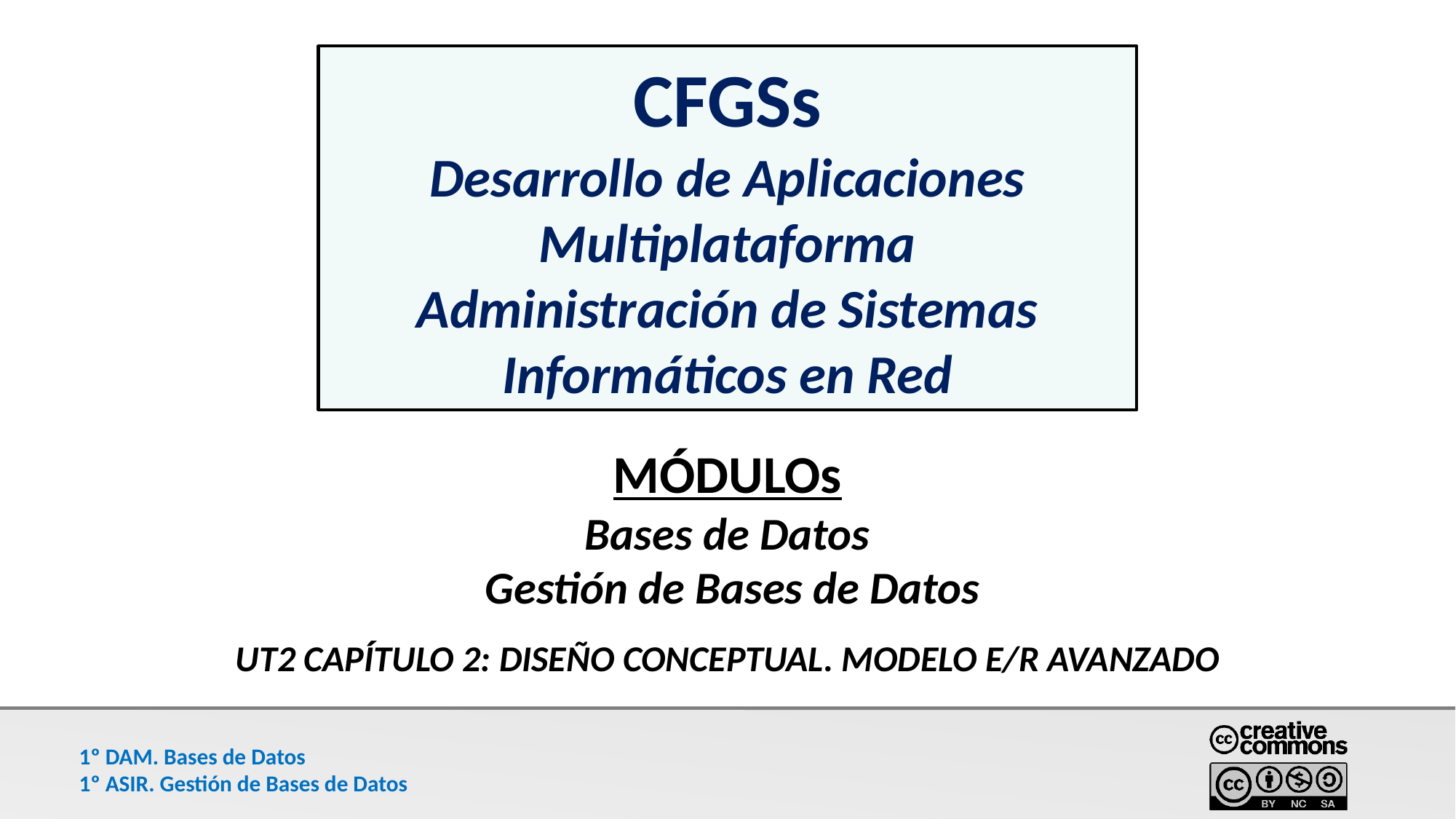

CFGSs
Desarrollo de Aplicaciones Multiplataforma
Administración de Sistemas Informáticos en Red

MÓDULOs
Bases de Datos
 Gestión de Bases de Datos
UT2 CAPÍTULO 2: DISEÑO CONCEPTUAL. MODELO E/R AVANZADO